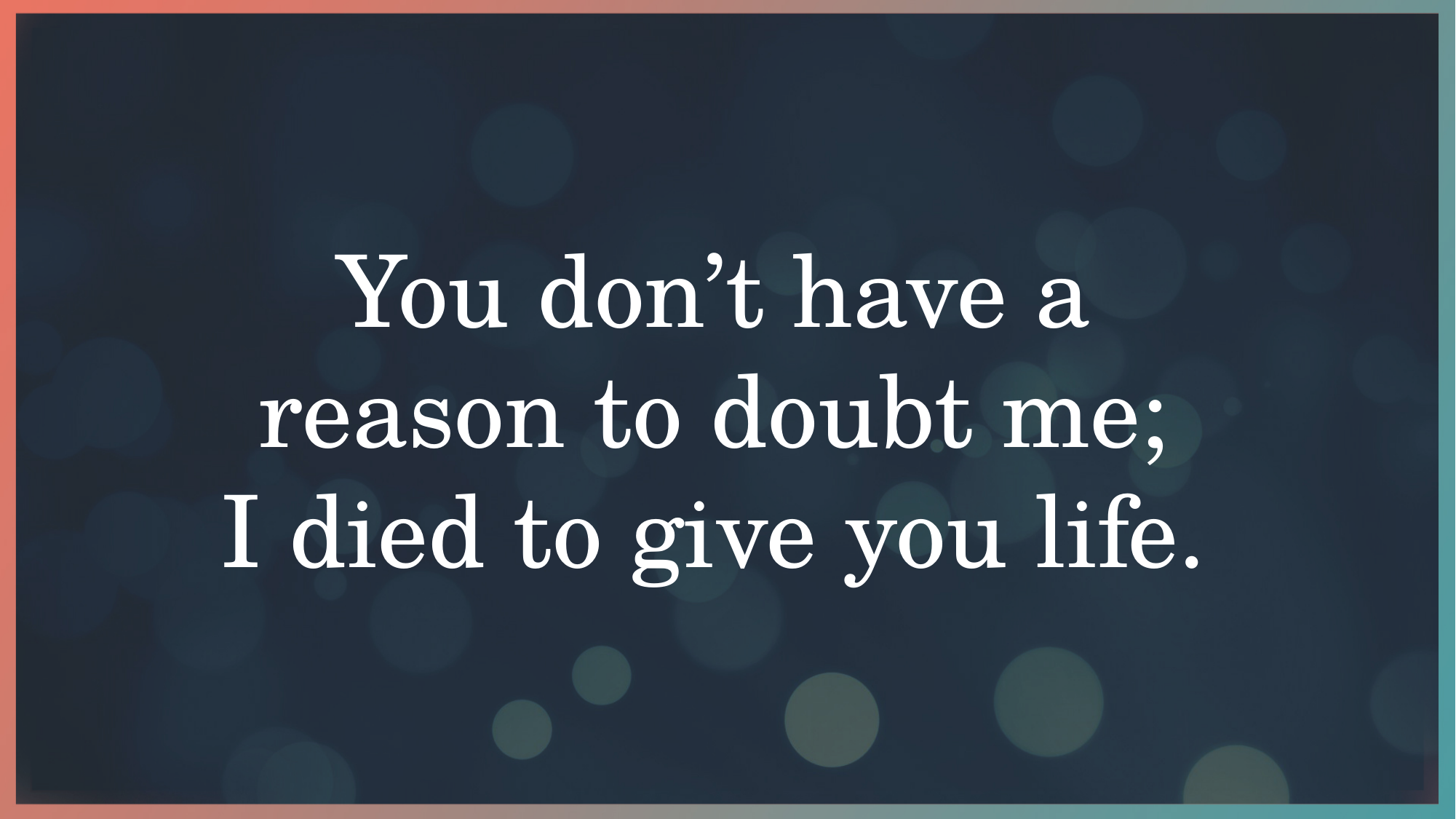

You don’t have a
reason to doubt me;
I died to give you life.